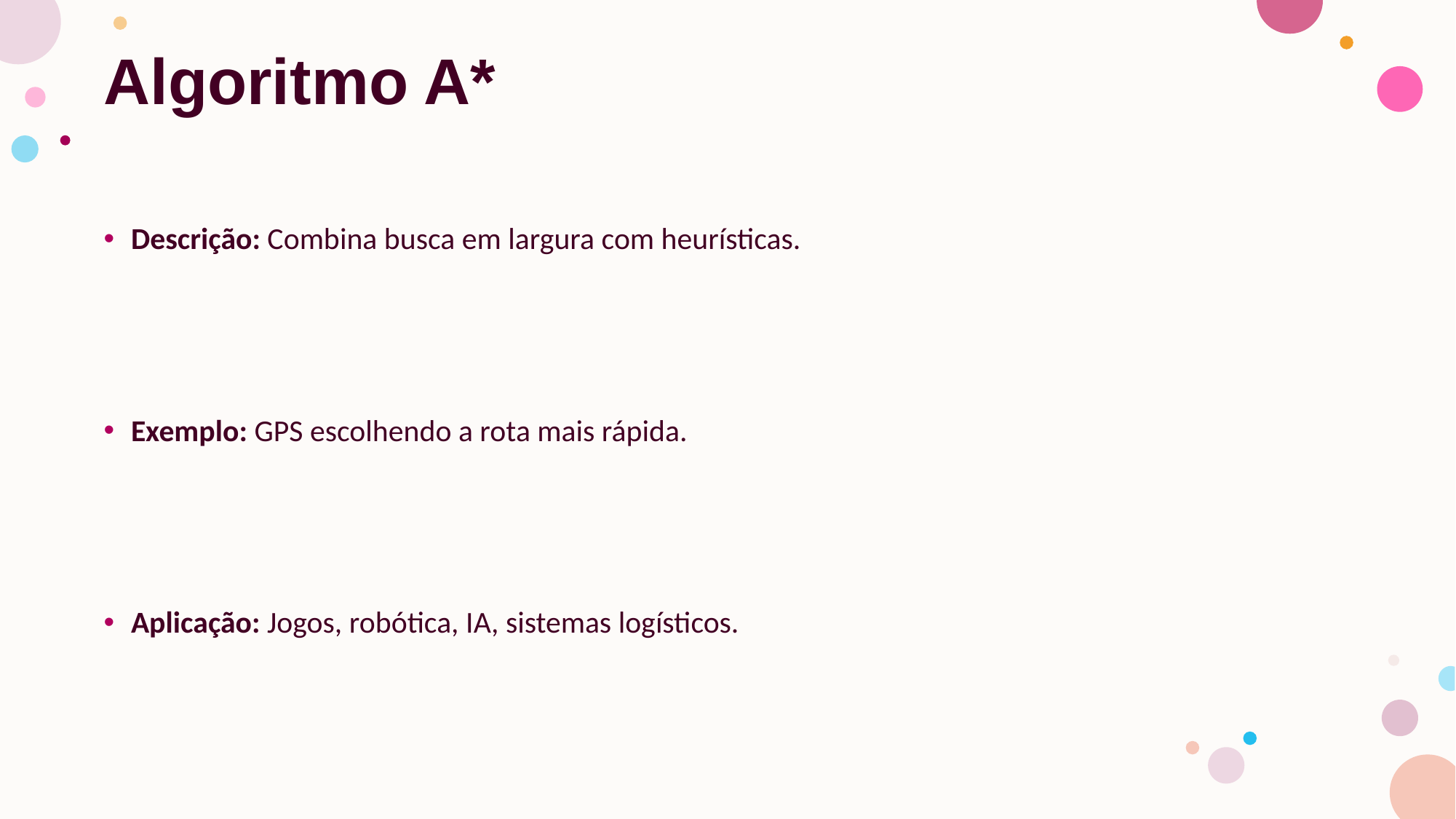

# Algoritmo A*
Descrição: Combina busca em largura com heurísticas.

Exemplo: GPS escolhendo a rota mais rápida.

Aplicação: Jogos, robótica, IA, sistemas logísticos.